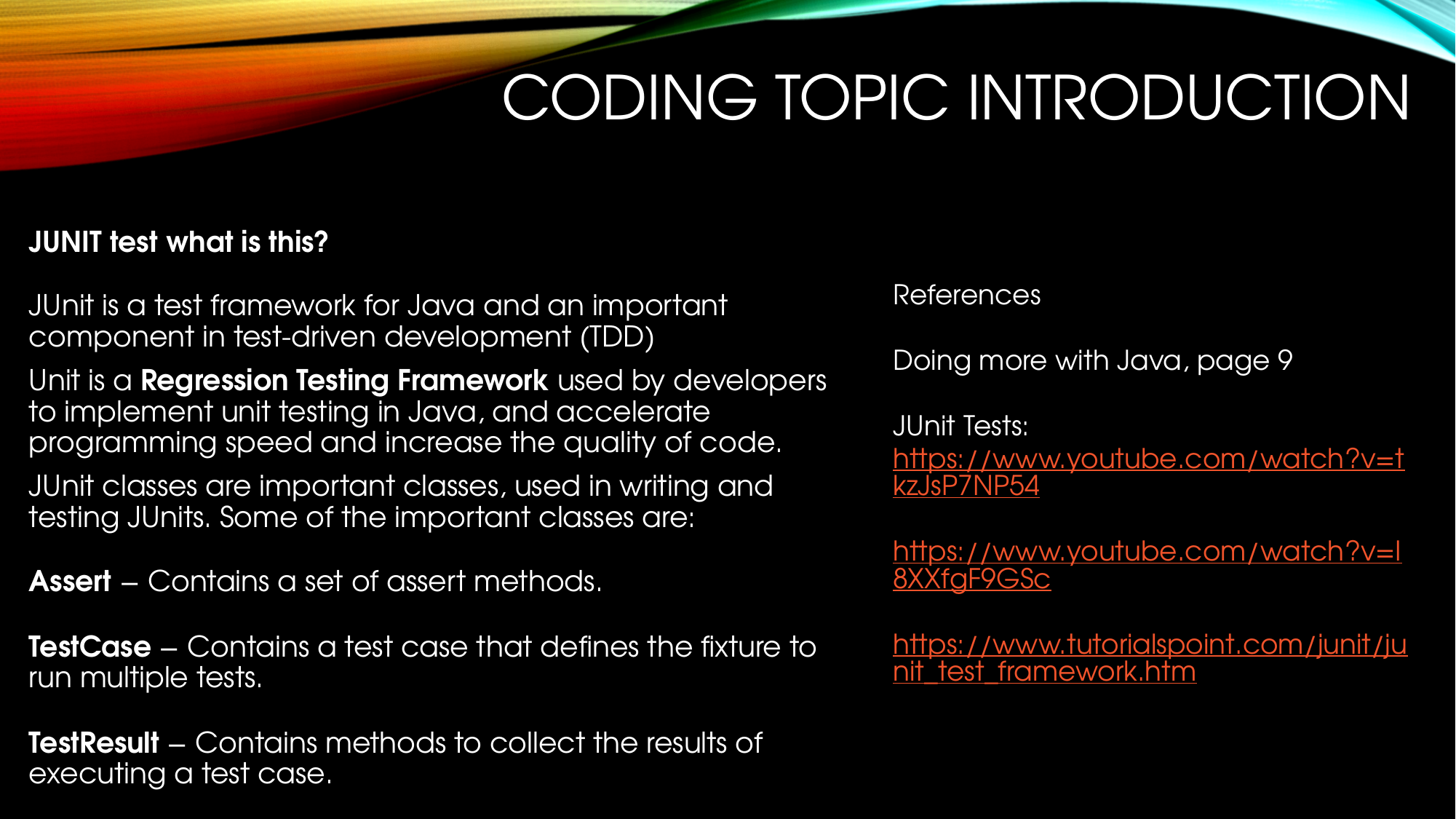

# CODING TOPIC INTRODUCTION
JUNIT test what is this?

JUnit is a test framework for Java and an important component in test-driven development (TDD)
Unit is a Regression Testing Framework used by developers to implement unit testing in Java, and accelerate programming speed and increase the quality of code.
JUnit classes are important classes, used in writing and testing JUnits. Some of the important classes are:

Assert − Contains a set of assert methods.

TestCase − Contains a test case that defines the fixture to run multiple tests.

TestResult − Contains methods to collect the results of executing a test case.
References

Doing more with Java, page 9

JUnit Tests:
https://www.youtube.com/watch?v=tkzJsP7NP54

https://www.youtube.com/watch?v=I8XXfgF9GSc

https://www.tutorialspoint.com/junit/junit_test_framework.htm